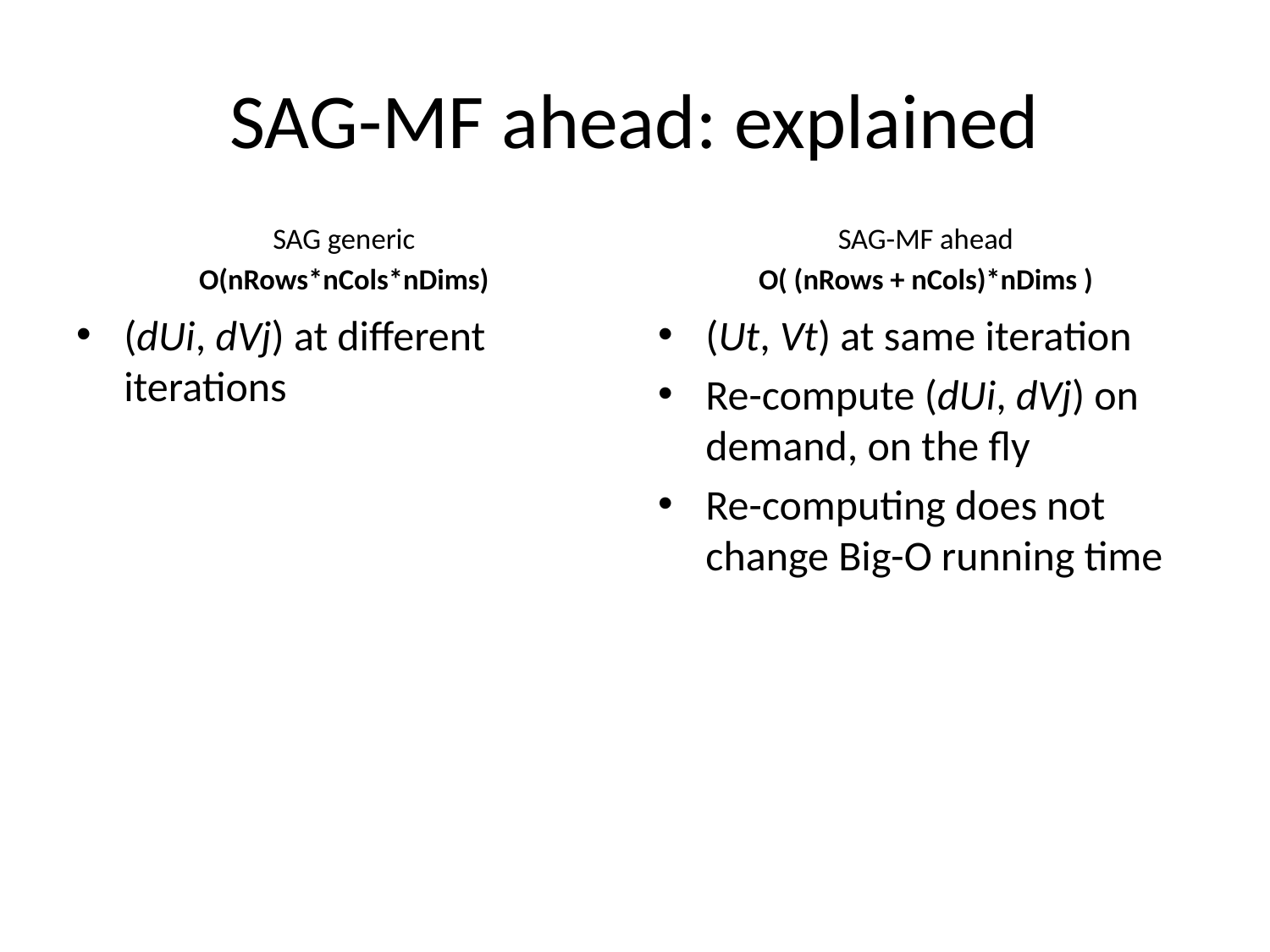

# SAG-MF ahead: explained
SAG generic
O(nRows*nCols*nDims)
SAG-MF ahead
O( (nRows + nCols)*nDims )
(dUi, dVj) at different iterations
(Ut, Vt) at same iteration
Re-compute (dUi, dVj) on demand, on the fly
Re-computing does not change Big-O running time